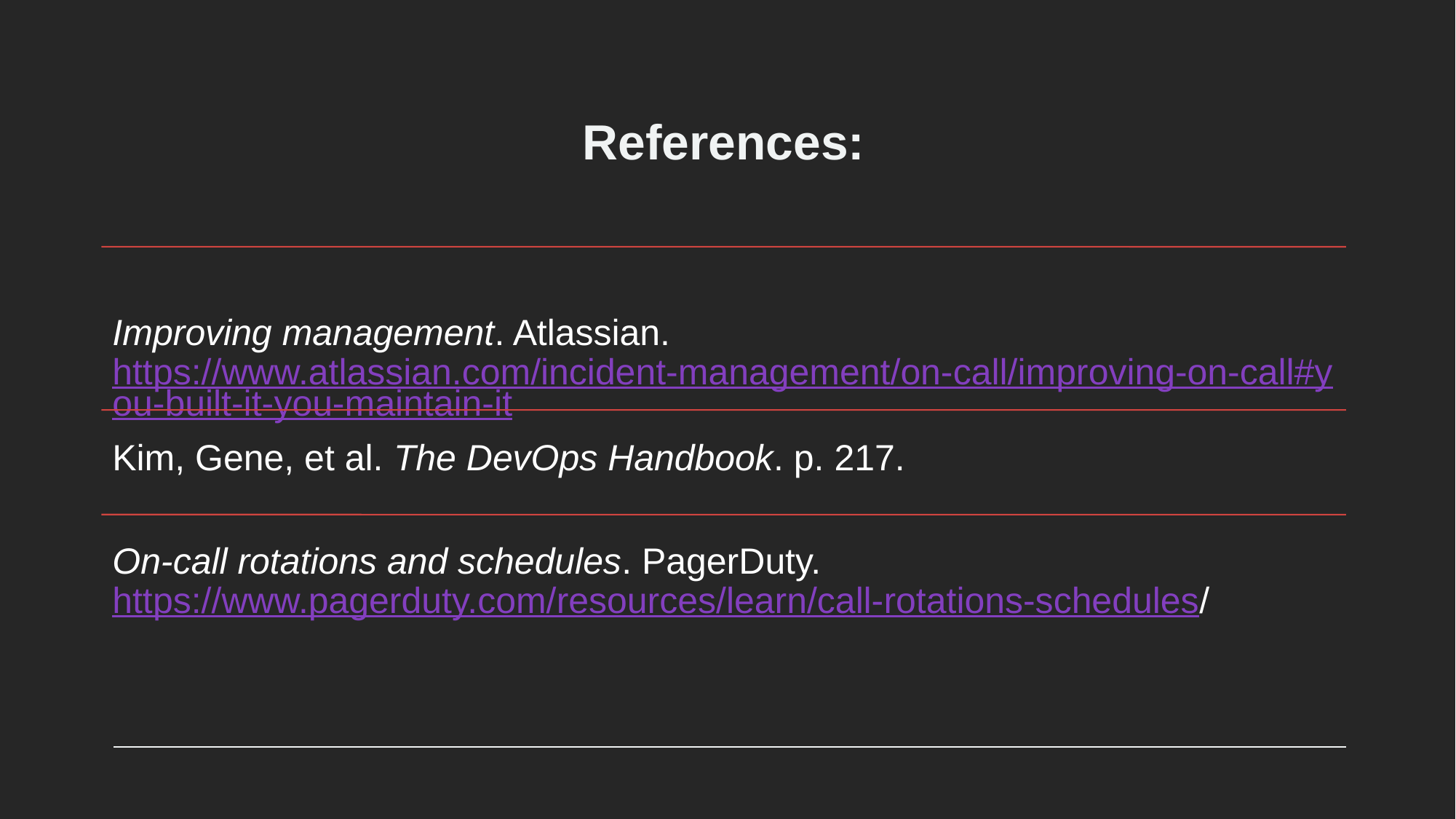

# References:

Improving management. Atlassian. https://www.atlassian.com/incident-management/on-call/improving-on-call#you-built-it-you-maintain-it

Kim, Gene, et al. The DevOps Handbook. p. 217.
On-call rotations and schedules. PagerDuty. https://www.pagerduty.com/resources/learn/call-rotations-schedules/